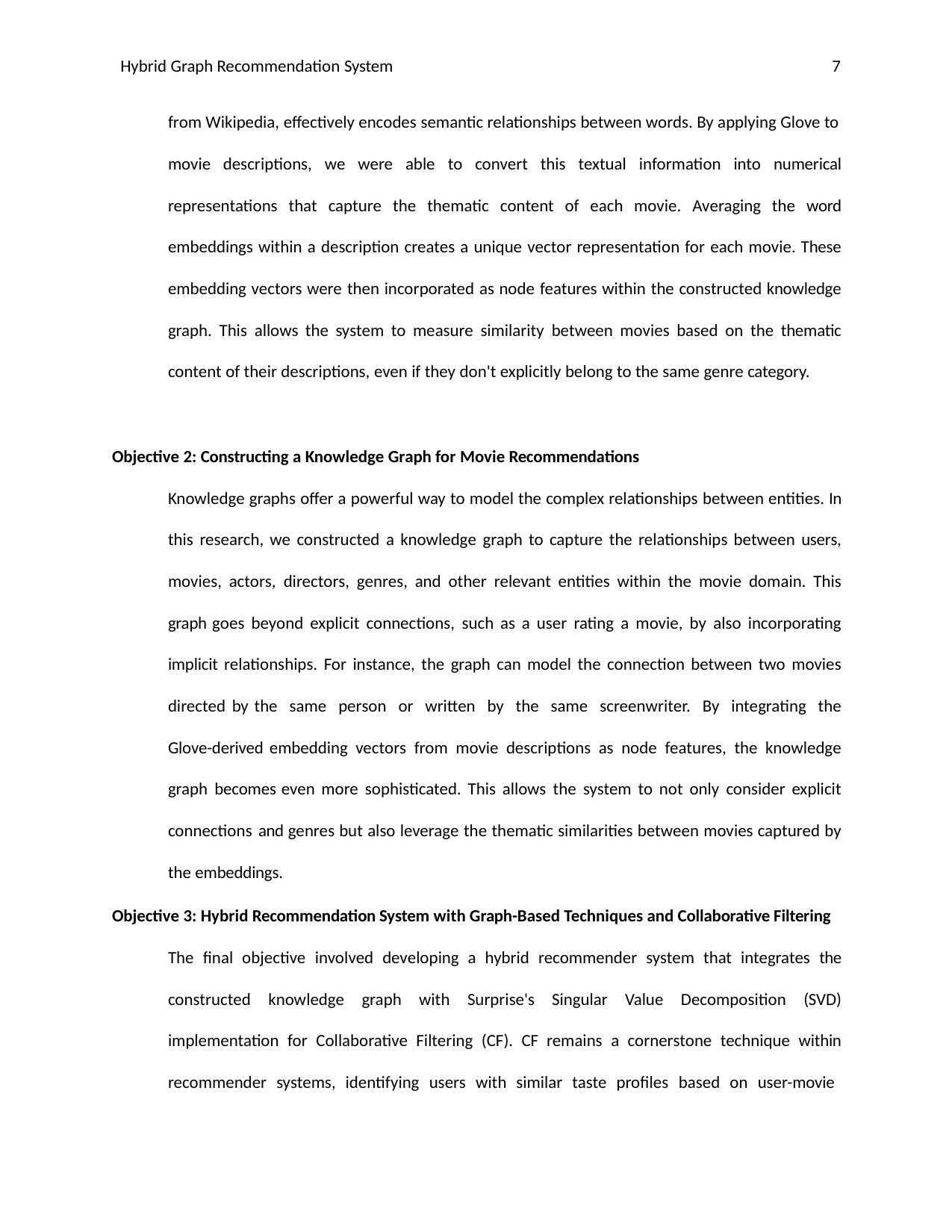

Hybrid Graph Recommendation System
7
from Wikipedia, effectively encodes semantic relationships between words. By applying Glove to
movie  descriptions,  we  were  able  to  convert  this  textual  information  into  numerical representations that capture the thematic content of each movie. Averaging the word embeddings within a description creates a unique vector representation for each movie. These embedding vectors were then incorporated as node features within the constructed knowledge graph. This allows the system to measure similarity between movies based on the thematic content of their descriptions, even if they don't explicitly belong to the same genre category.
Objective 2: Constructing a Knowledge Graph for Movie Recommendations
Knowledge graphs offer a powerful way to model the complex relationships between entities. In this research, we constructed a knowledge graph to capture the relationships between users, movies, actors, directors, genres, and other relevant entities within the movie domain. This graph goes beyond explicit connections, such as a user rating a movie, by also incorporating implicit relationships. For instance, the graph can model the connection between two movies directed by the same person or written by the same screenwriter. By integrating the Glove-derived embedding vectors from movie descriptions as node features, the knowledge graph becomes even more sophisticated. This allows the system to not only consider explicit connections and genres but also leverage the thematic similarities between movies captured by the embeddings.
Objective 3: Hybrid Recommendation System with Graph-Based Techniques and Collaborative Filtering
The final objective involved developing a hybrid recommender system that integrates the constructed  knowledge  graph  with  Surprise's  Singular  Value  Decomposition  (SVD) implementation for Collaborative Filtering (CF). CF remains a cornerstone technique within recommender systems, identifying users with similar taste profiles based on user-movie